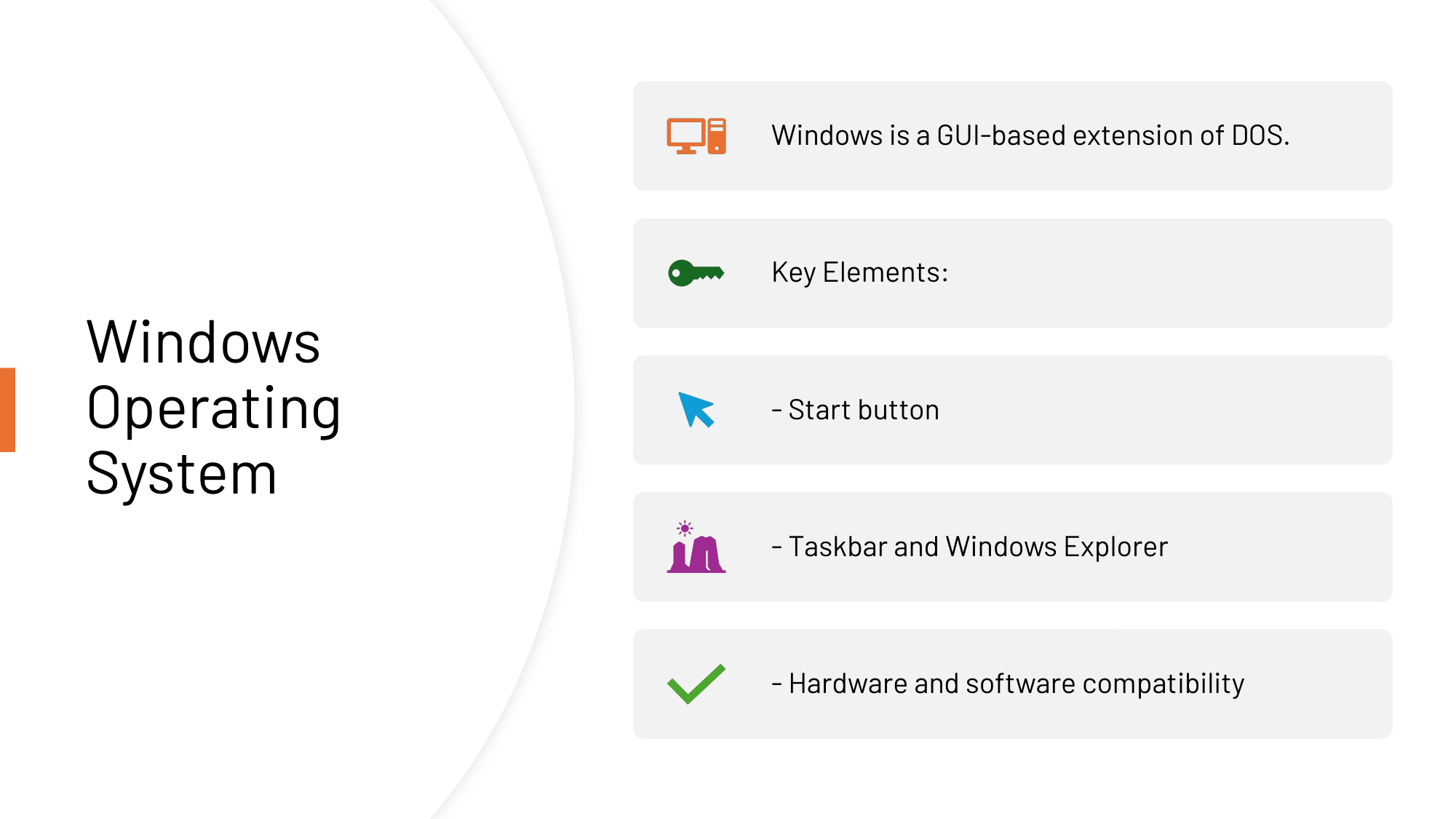

Windows is a GUI-based extension of DOS.
Key Elements:
- Start button
- Taskbar and Windows Explorer
- Hardware and software compatibility
# Windows Operating System